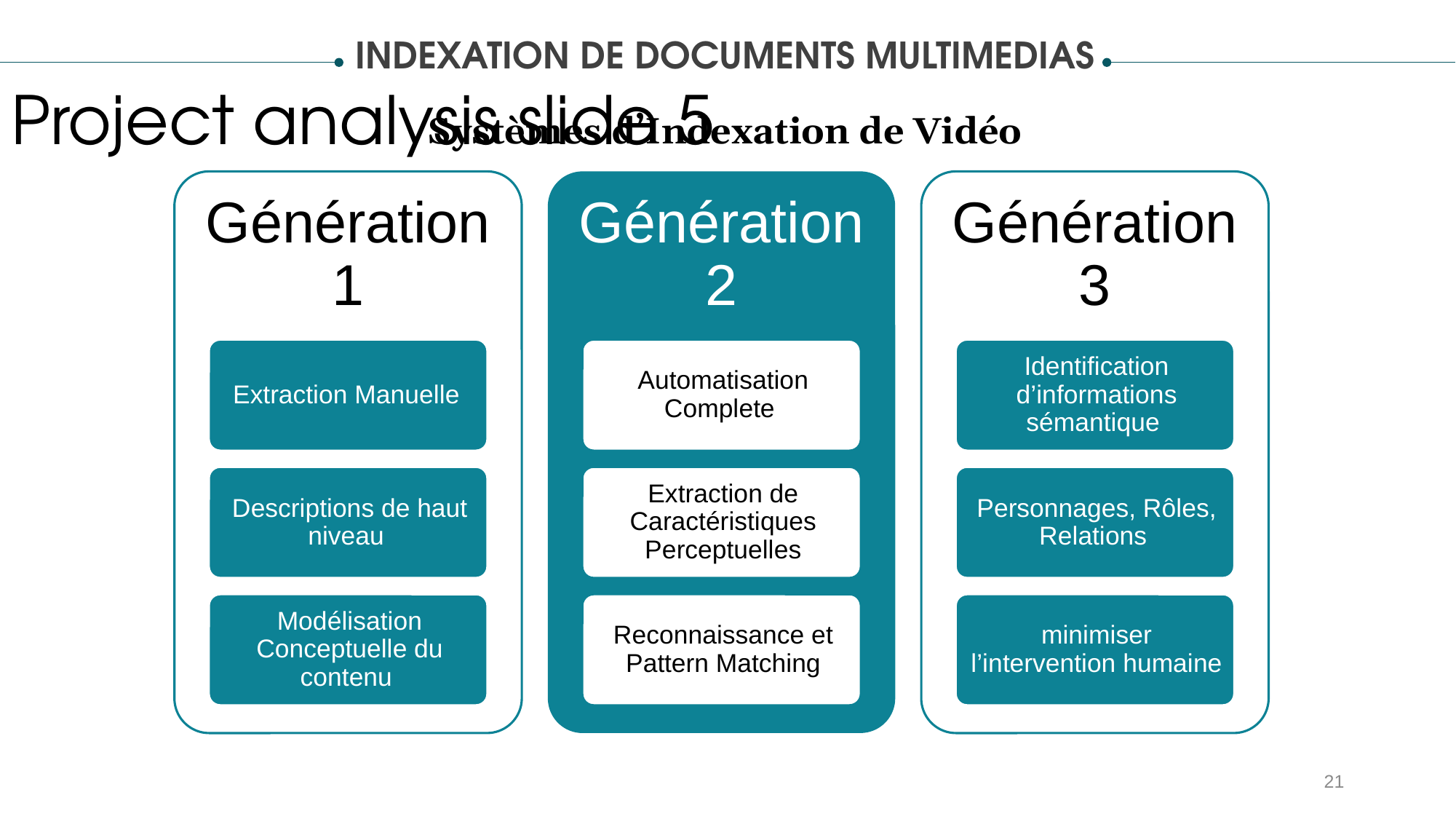

INDEXATION DE DOCUMENTS MULTIMEDIAS
Project analysis slide 5
Systèmes d’Indexation de Vidéo
Génération 1
Extraction Manuelle
Descriptions de haut niveau
Modélisation Conceptuelle du contenu
Génération 2
Automatisation Complete
Extraction de Caractéristiques Perceptuelles
Reconnaissance et Pattern Matching
Génération 3
Identification d’informations sémantique
Personnages, Rôles, Relations
minimiser l’intervention humaine
21